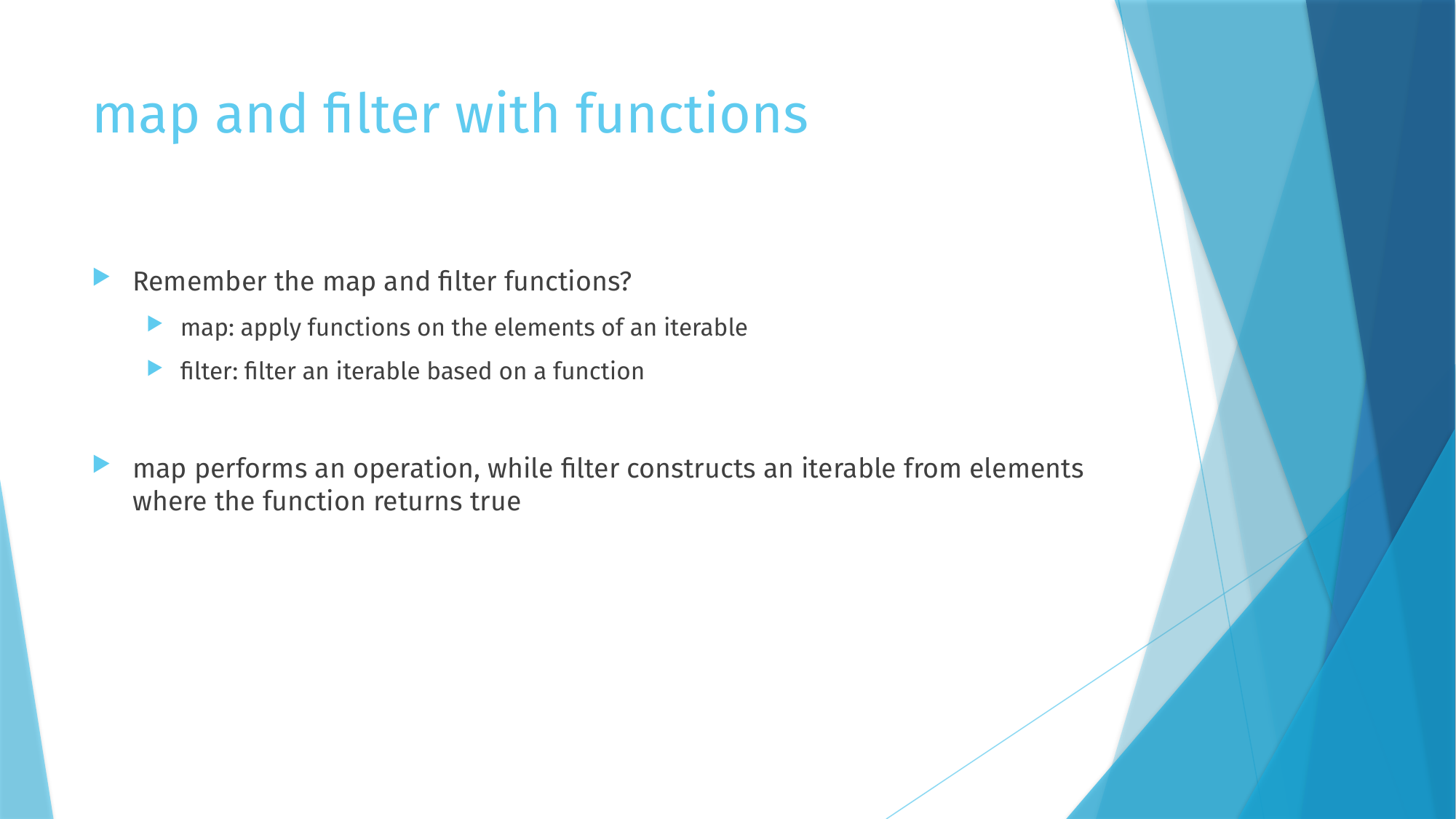

# map and filter with functions
Remember the map and filter functions?
map: apply functions on the elements of an iterable
filter: filter an iterable based on a function

map performs an operation, while filter constructs an iterable from elements where the function returns true